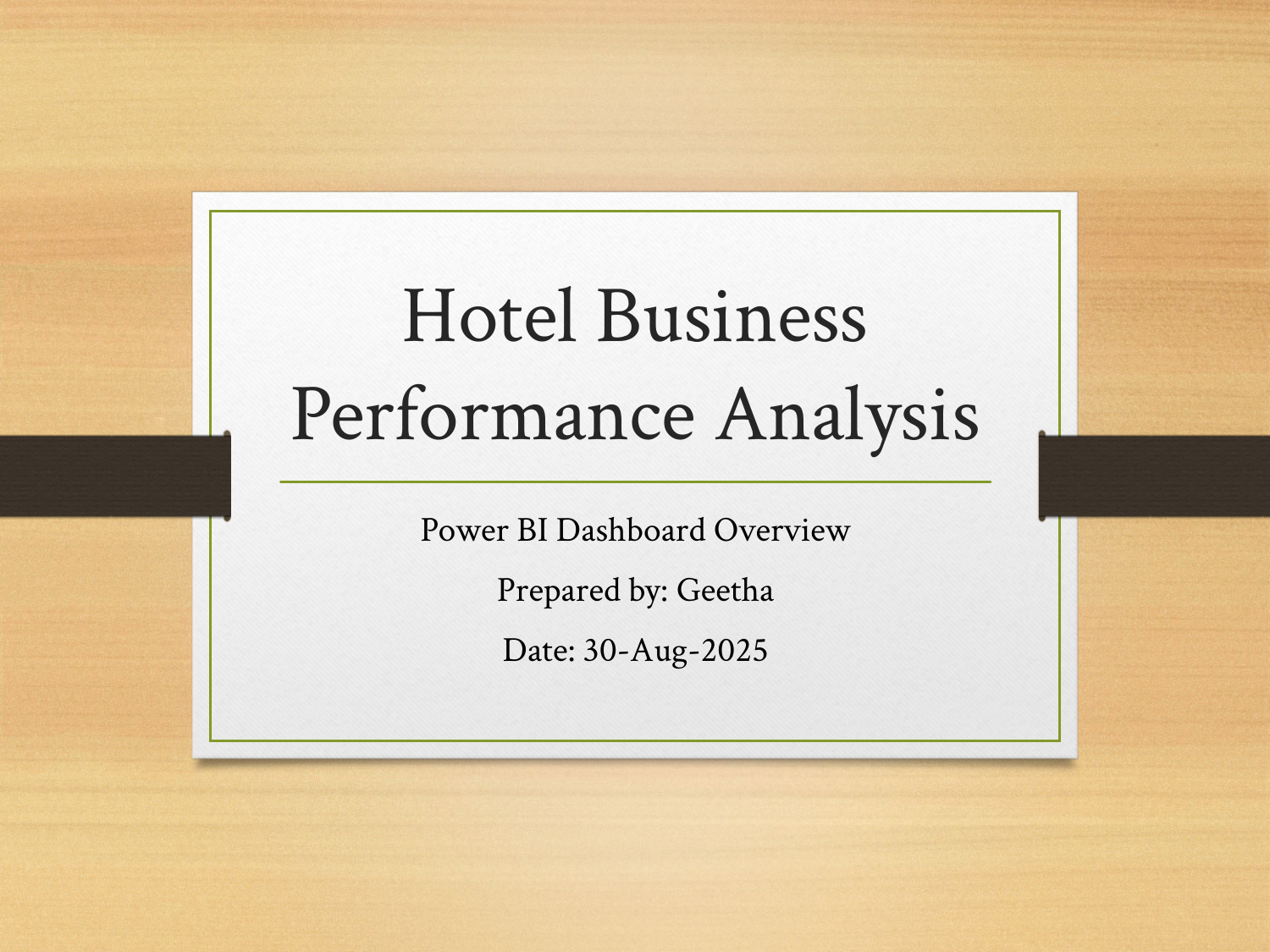

# Hotel Business Performance Analysis
Power BI Dashboard Overview
Prepared by: Geetha
Date: 30-Aug-2025